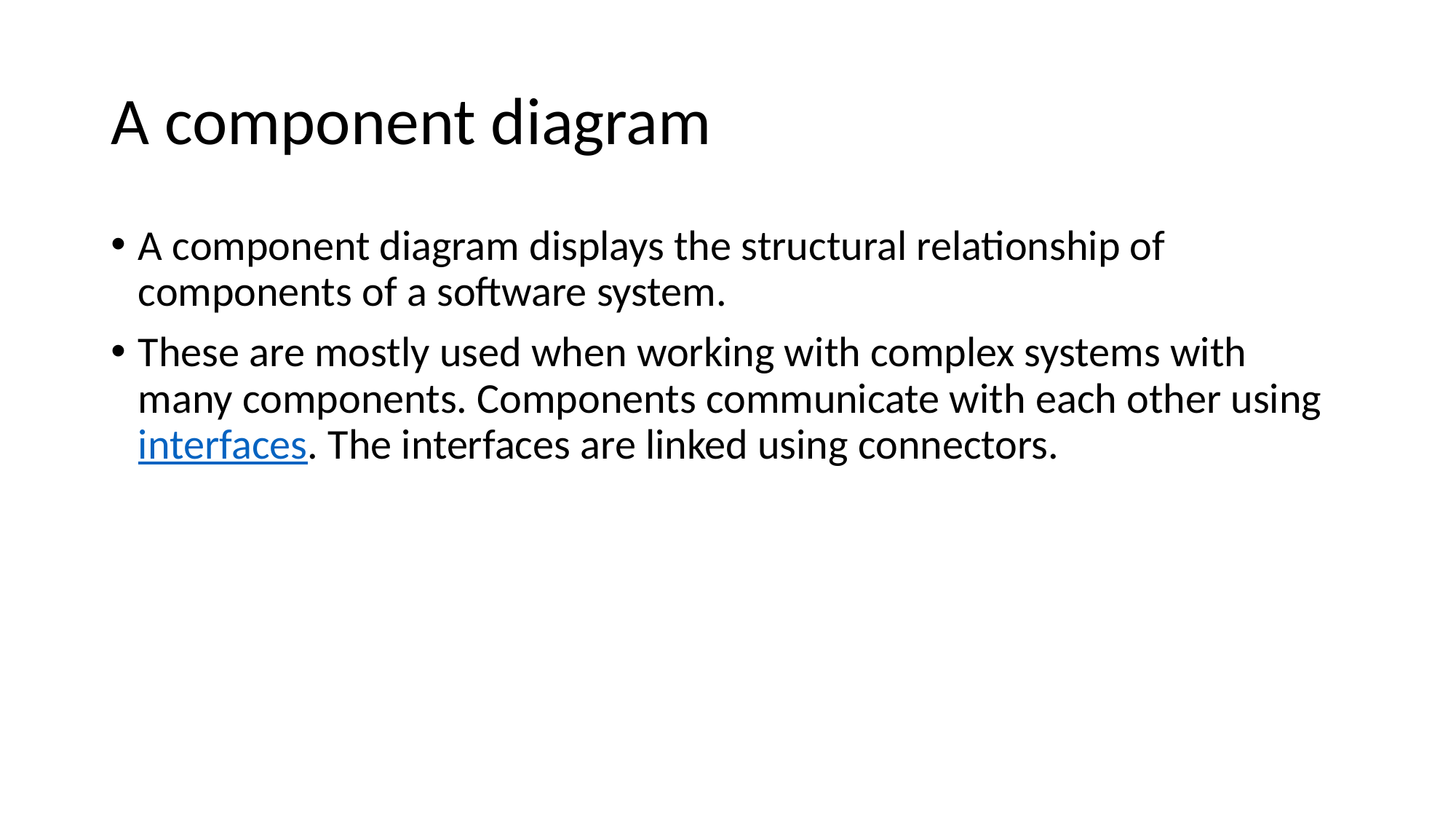

# A component diagram
A component diagram displays the structural relationship of components of a software system.
These are mostly used when working with complex systems with many components. Components communicate with each other using interfaces. The interfaces are linked using connectors.